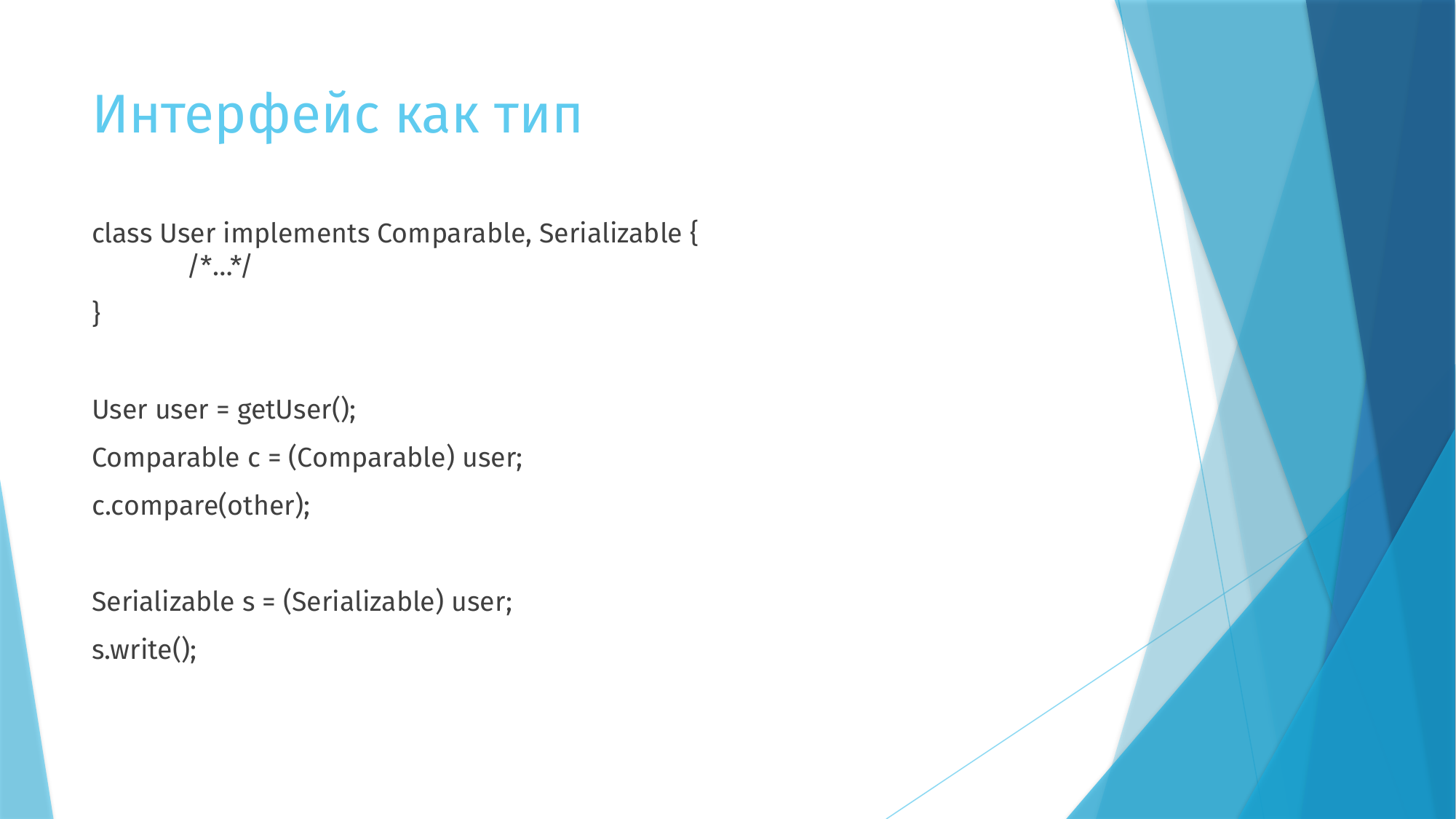

# Интерфейс как тип
class User implements Comparable, Serializable {
             /*…*/
}

User user = getUser();
Comparable c = (Comparable) user;
c.compare(other);

Serializable s = (Serializable) user;
s.write();